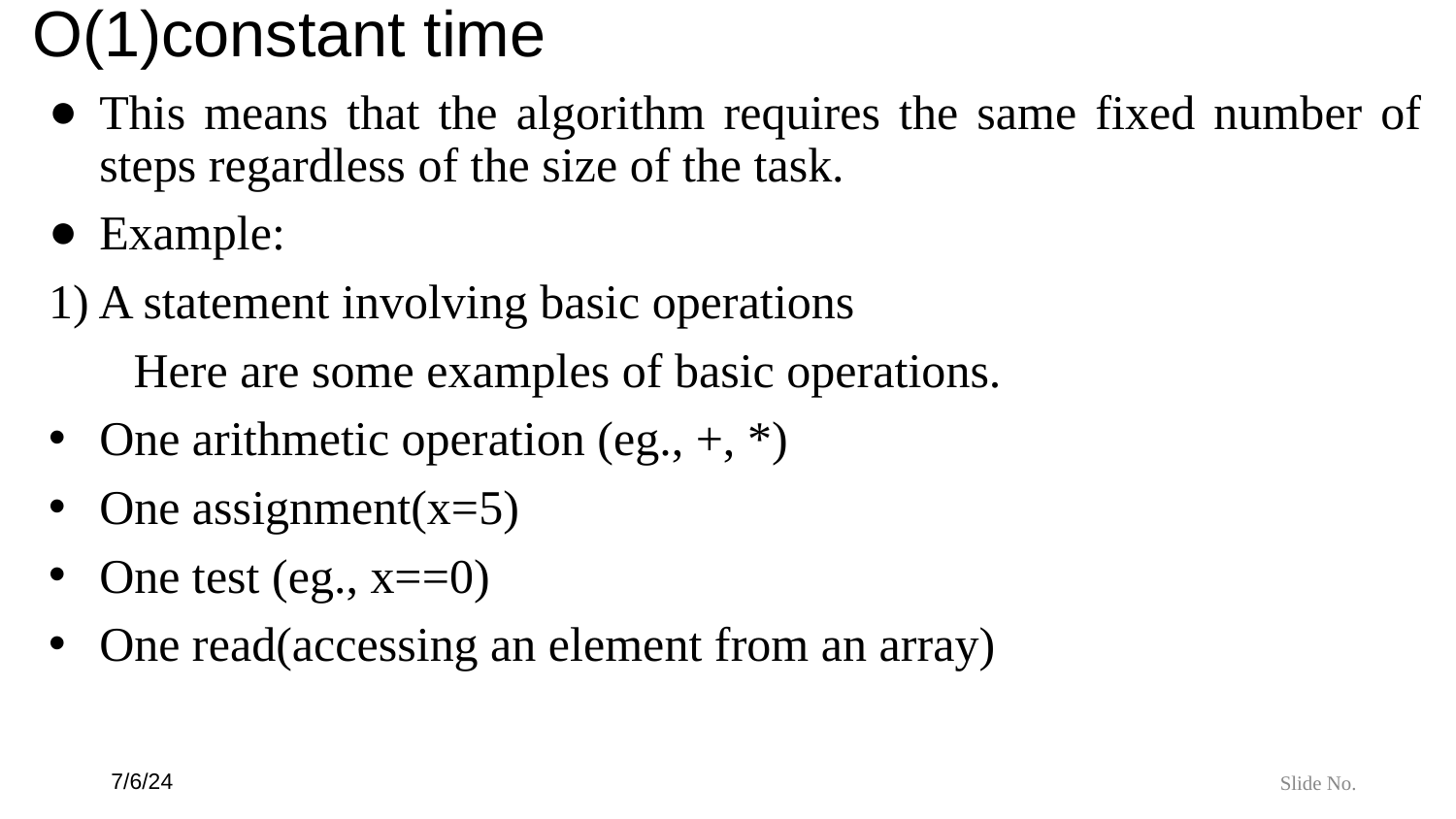

# O(1)constant time
This means that the algorithm requires the same fixed number of steps regardless of the size of the task.
Example:
1) A statement involving basic operations
       Here are some examples of basic operations.
One arithmetic operation (eg., +, *)
One assignment(x=5)
One test (eg., x==0)
One read(accessing an element from an array)

7/6/24
Slide No.